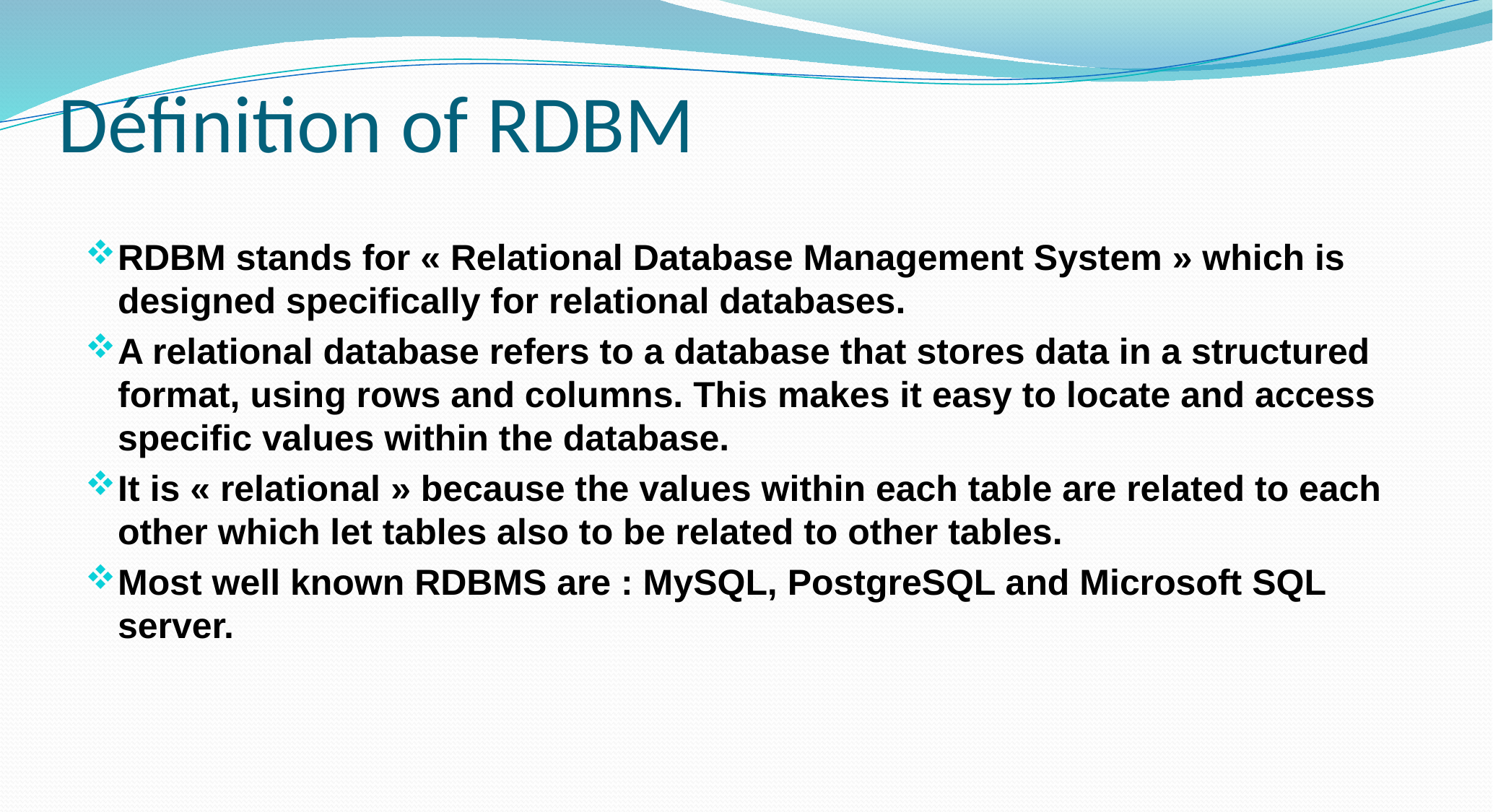

# Définition of RDBM
RDBM stands for « Relational Database Management System » which is designed specifically for relational databases.
A relational database refers to a database that stores data in a structured format, using rows and columns. This makes it easy to locate and access specific values within the database.
It is « relational » because the values within each table are related to each other which let tables also to be related to other tables.
Most well known RDBMS are : MySQL, PostgreSQL and Microsoft SQL server.